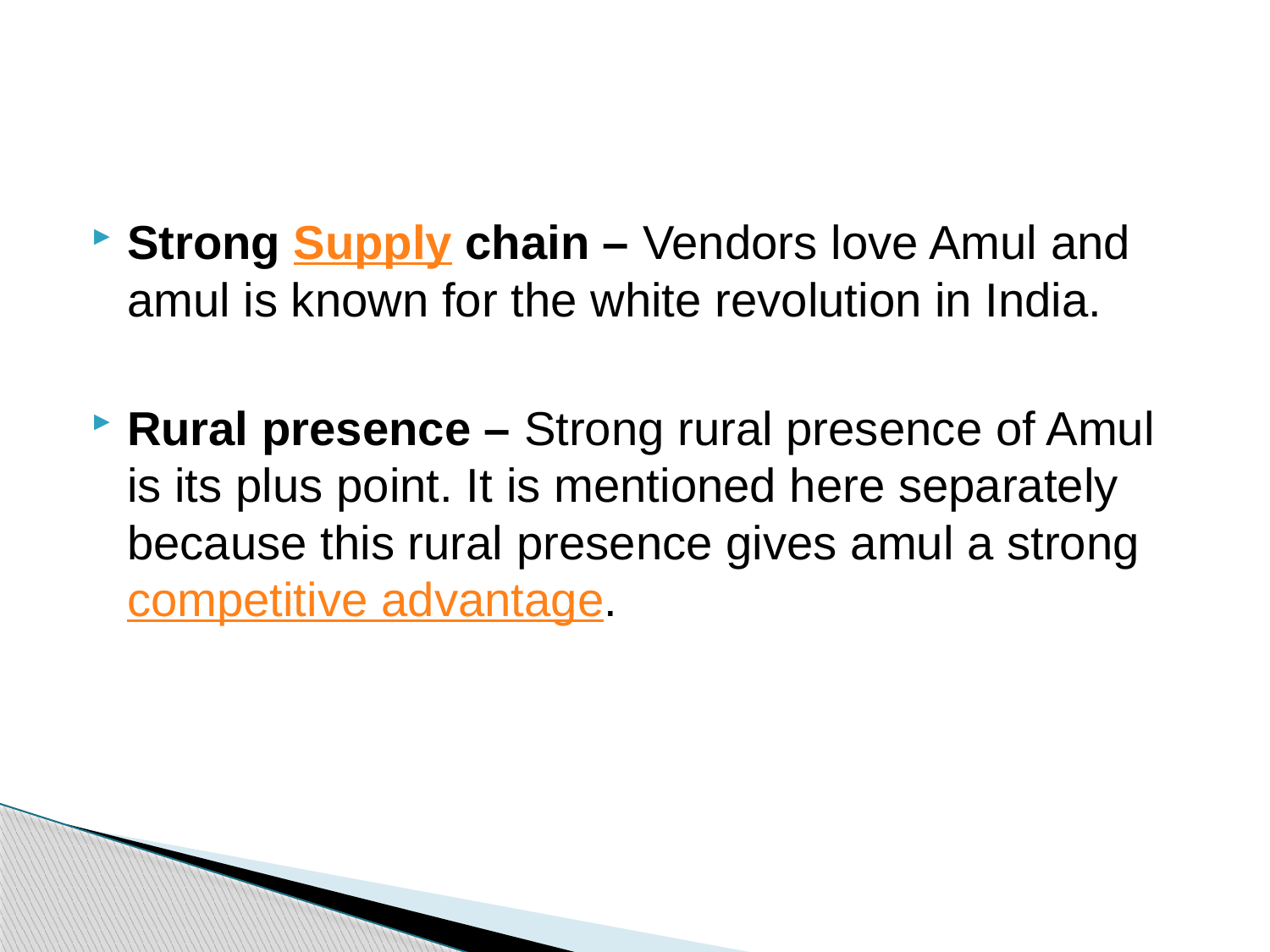

Strong Supply chain – Vendors love Amul and amul is known for the white revolution in India.

Rural presence – Strong rural presence of Amul is its plus point. It is mentioned here separately because this rural presence gives amul a strong competitive advantage.